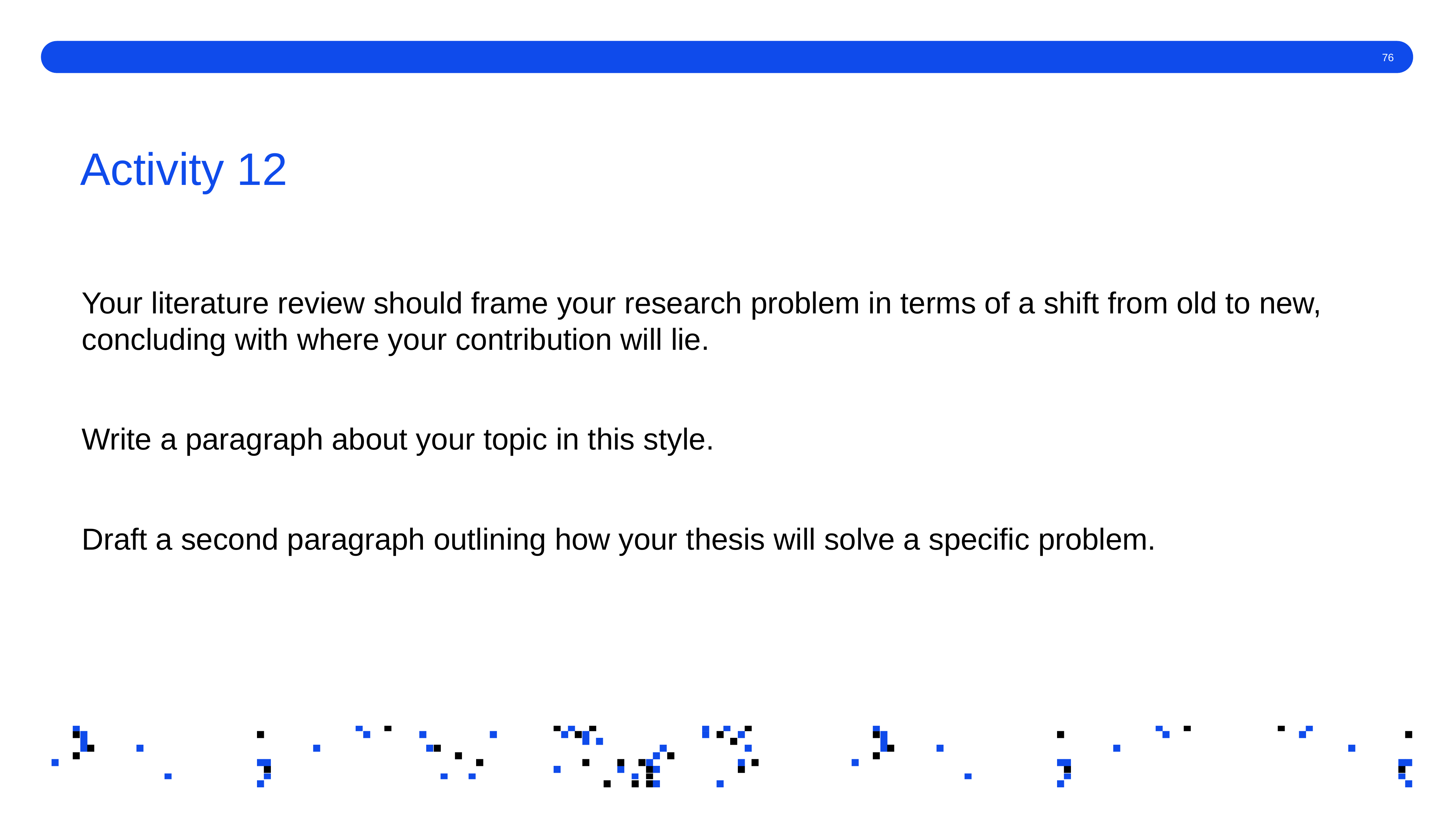

# Activity 12
Your literature review should frame your research problem in terms of a shift from old to new, concluding with where your contribution will lie.

Write a paragraph about your topic in this style.

Draft a second paragraph outlining how your thesis will solve a specific problem.